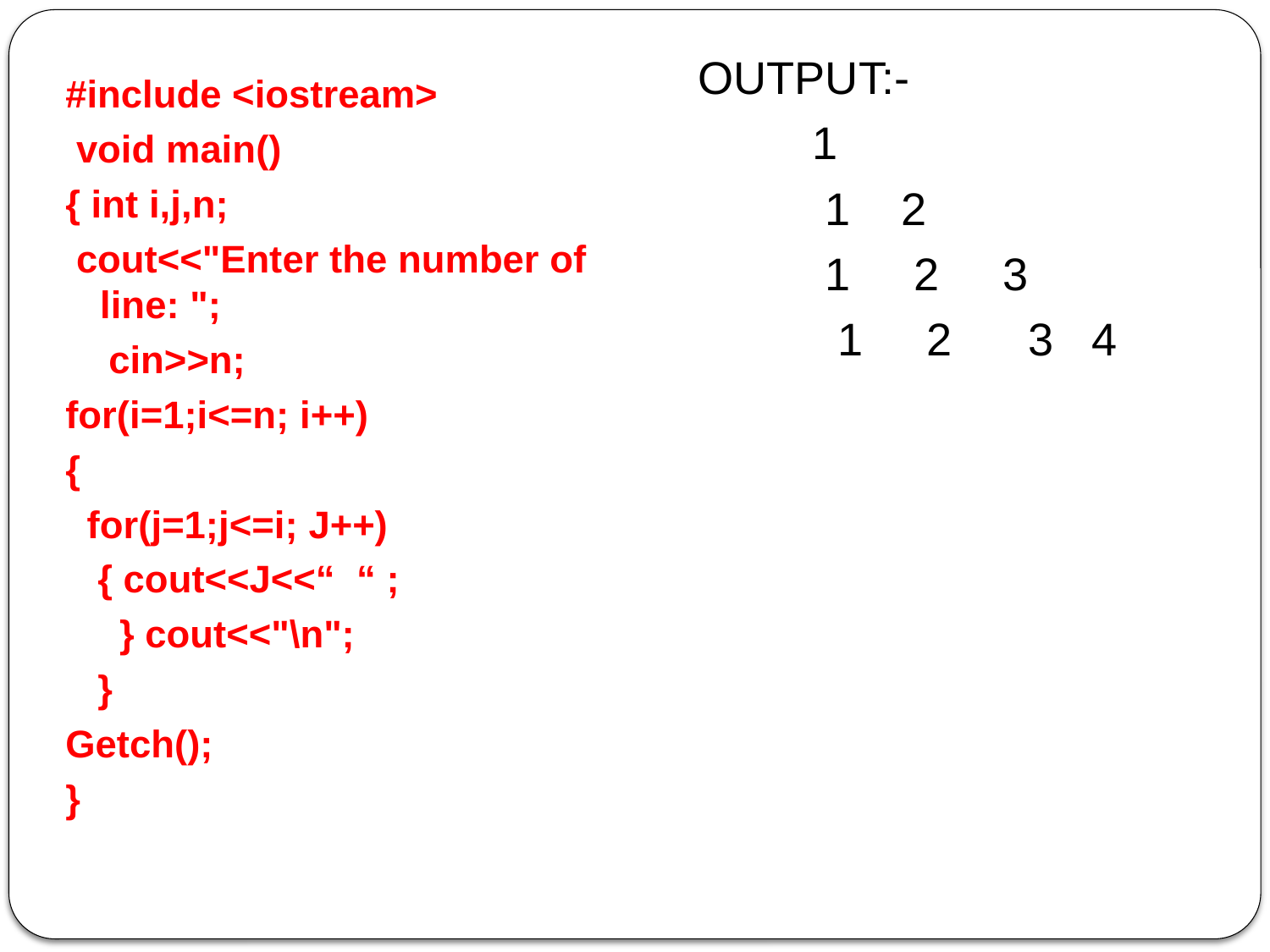

OUTPUT:-
         1
          1    2
          1     2     3
           1     2      3   4
#include <iostream>
 void main()
{ int i,j,n;
 cout<<"Enter the number of line: ";
    cin>>n;
for(i=1;i<=n; i++)
{
  for(j=1;j<=i; J++)
   { cout<<J<<“  “ ;
     } cout<<"\n";
   }
Getch();
}